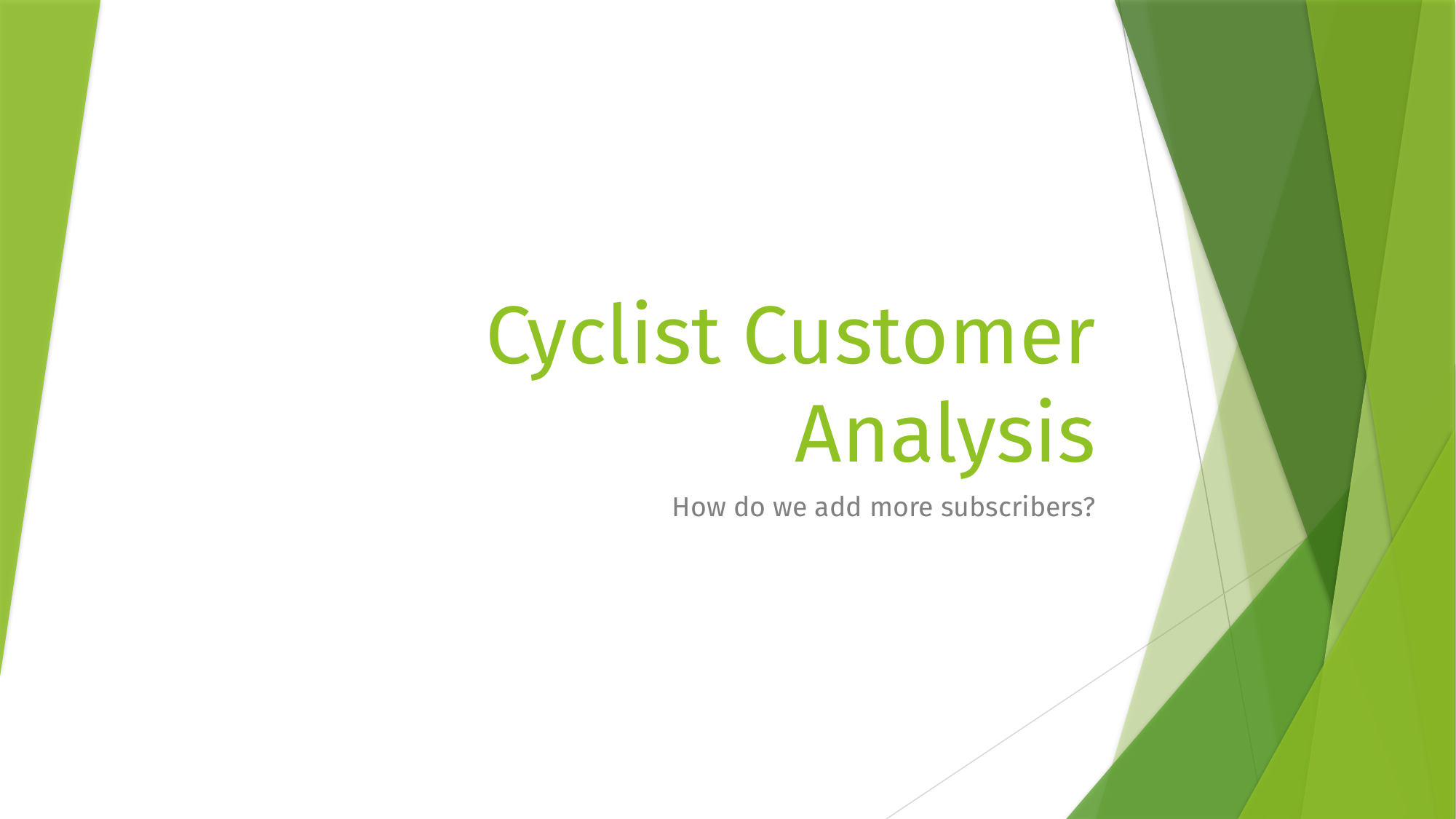

# Cyclist Customer Analysis
How do we add more subscribers?